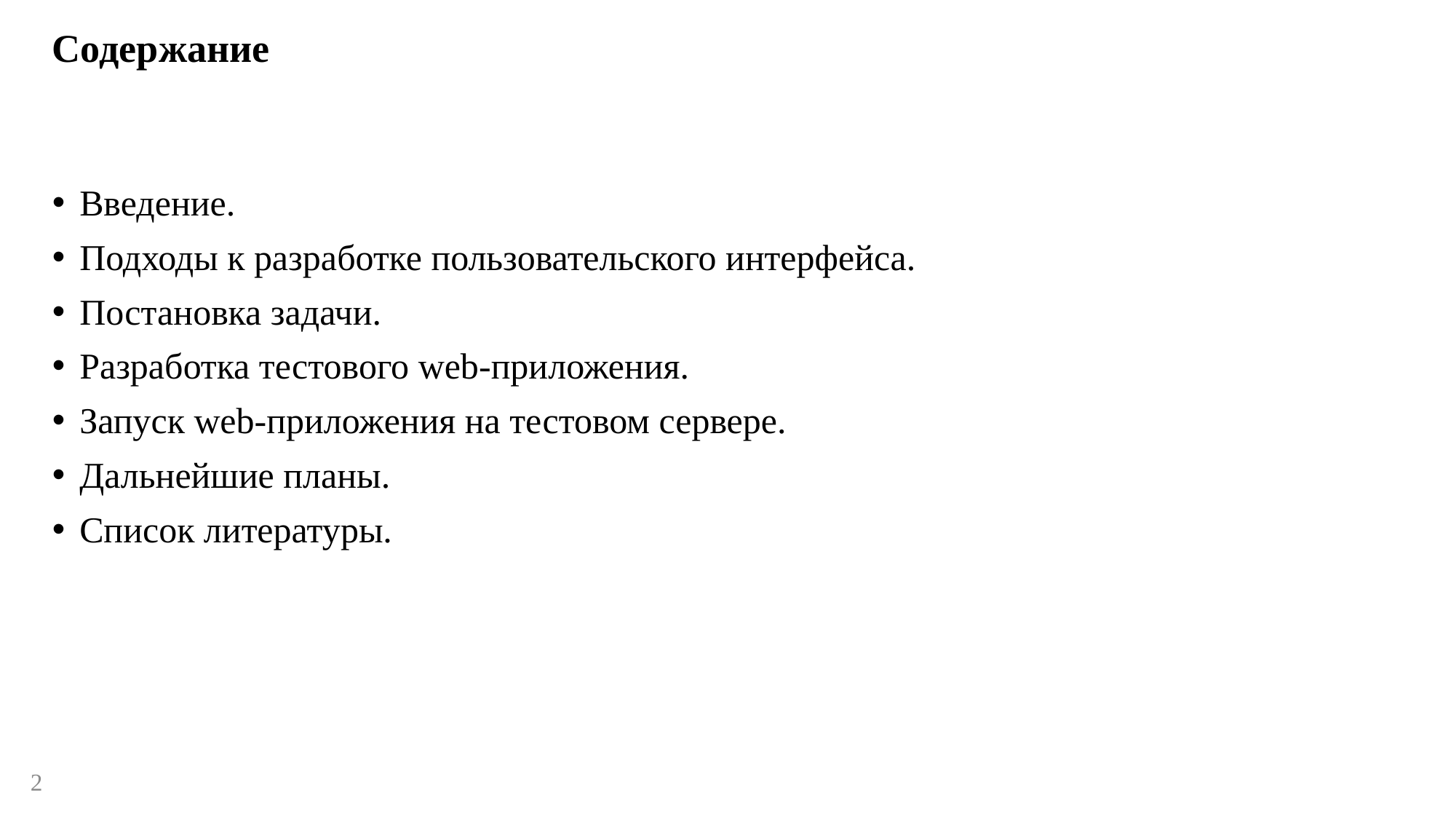

Содержание

Введение.
Подходы к разработке пользовательского интерфейса.
Постановка задачи.
Разработка тестового web-приложения.
Запуск web-приложения на тестовом сервере.
Дальнейшие планы.
Список литературы.

2